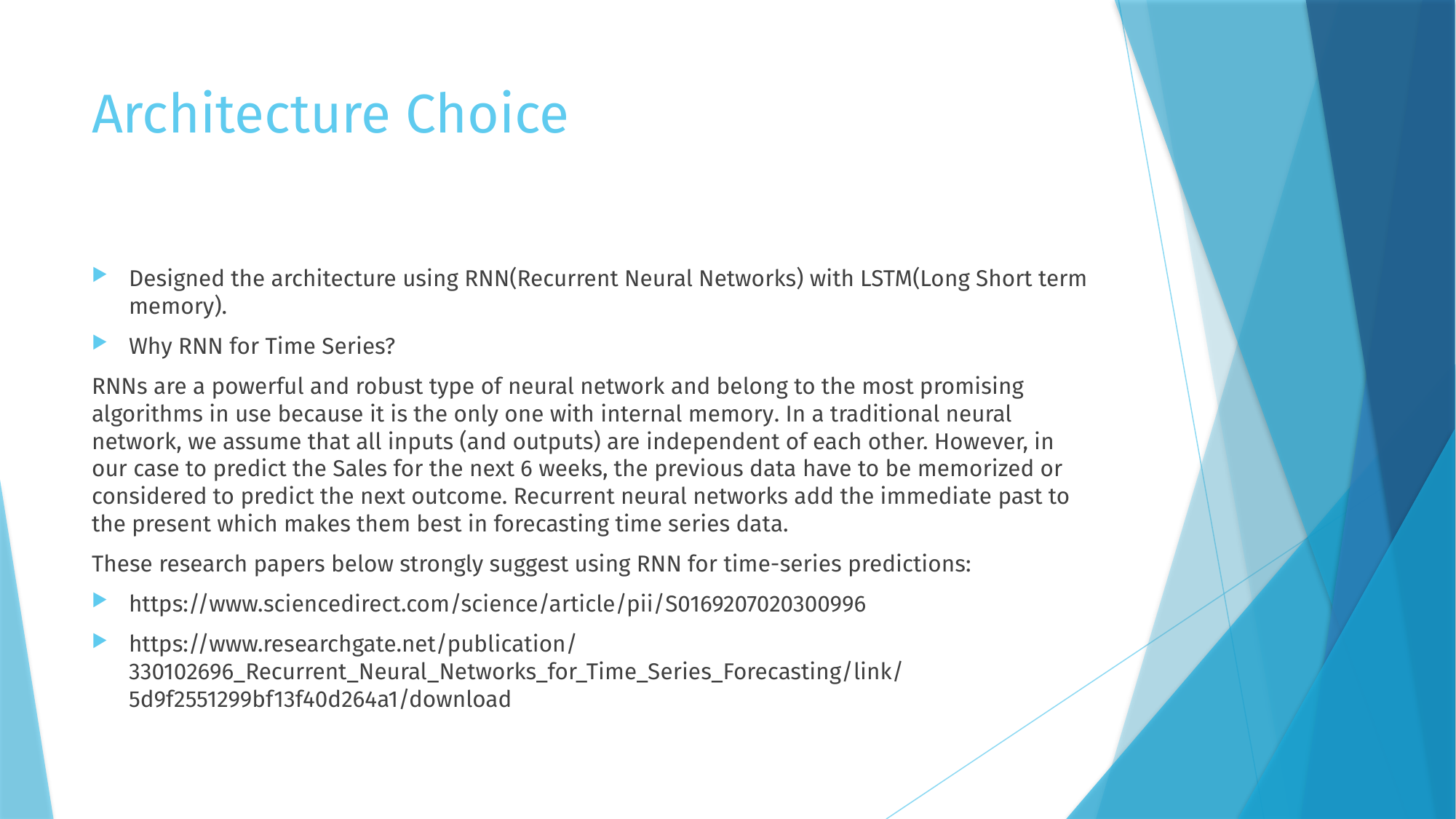

# Architecture Choice
Designed the architecture using RNN(Recurrent Neural Networks) with LSTM(Long Short term memory).
Why RNN for Time Series?
RNNs are a powerful and robust type of neural network and belong to the most promising algorithms in use because it is the only one with internal memory. In a traditional neural network, we assume that all inputs (and outputs) are independent of each other. However, in our case to predict the Sales for the next 6 weeks, the previous data have to be memorized or considered to predict the next outcome. Recurrent neural networks add the immediate past to the present which makes them best in forecasting time series data.
These research papers below strongly suggest using RNN for time-series predictions:
https://www.sciencedirect.com/science/article/pii/S0169207020300996
https://www.researchgate.net/publication/330102696_Recurrent_Neural_Networks_for_Time_Series_Forecasting/link/5d9f2551299bf13f40d264a1/download